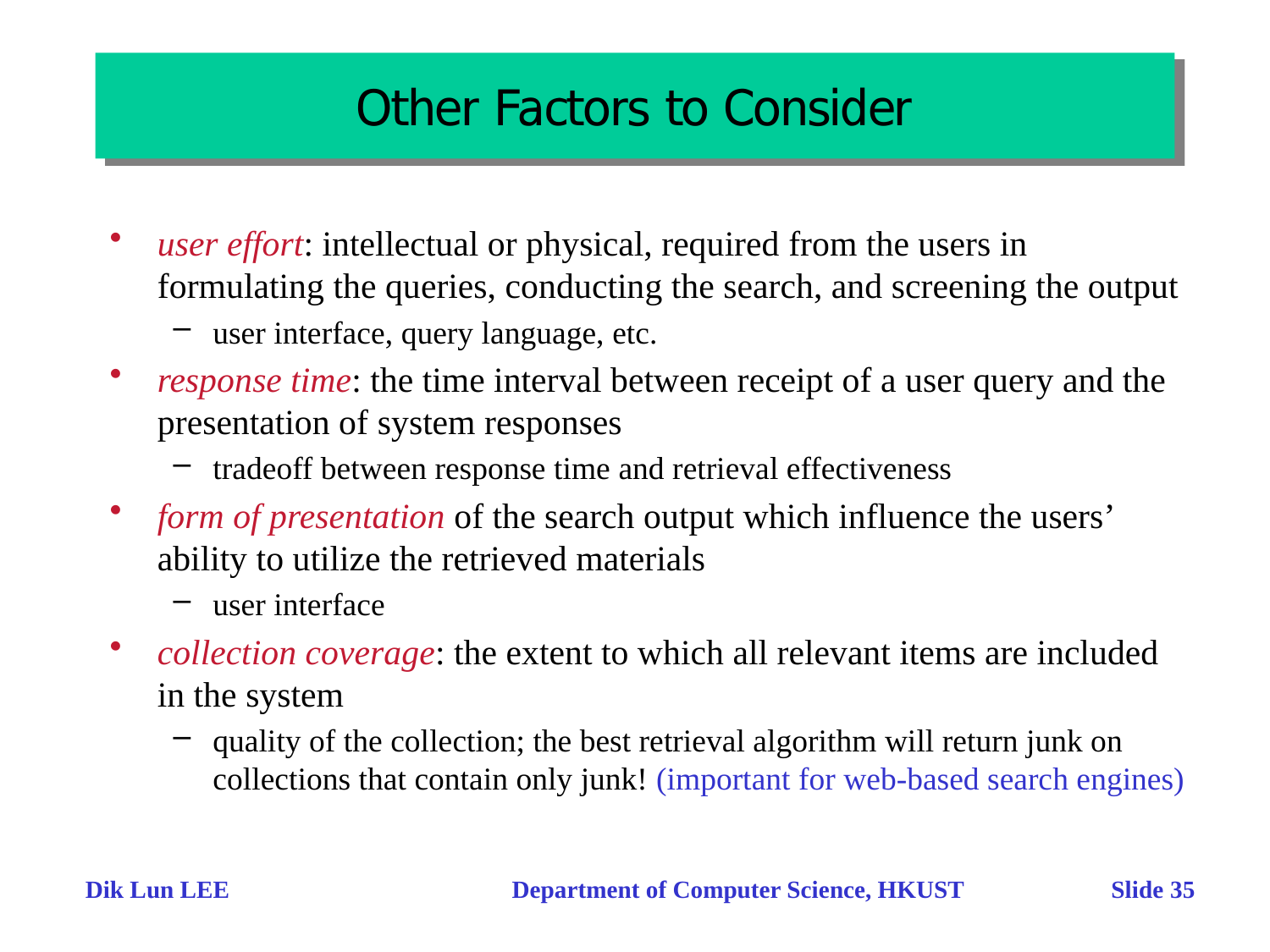

# Other Factors to Consider
user effort: intellectual or physical, required from the users in formulating the queries, conducting the search, and screening the output
user interface, query language, etc.
response time: the time interval between receipt of a user query and the presentation of system responses
tradeoff between response time and retrieval effectiveness
form of presentation of the search output which influence the users’ ability to utilize the retrieved materials
user interface
collection coverage: the extent to which all relevant items are included in the system
quality of the collection; the best retrieval algorithm will return junk on collections that contain only junk! (important for web-based search engines)
Dik Lun LEE                                              Department of Computer Science, HKUST                        Slide 35